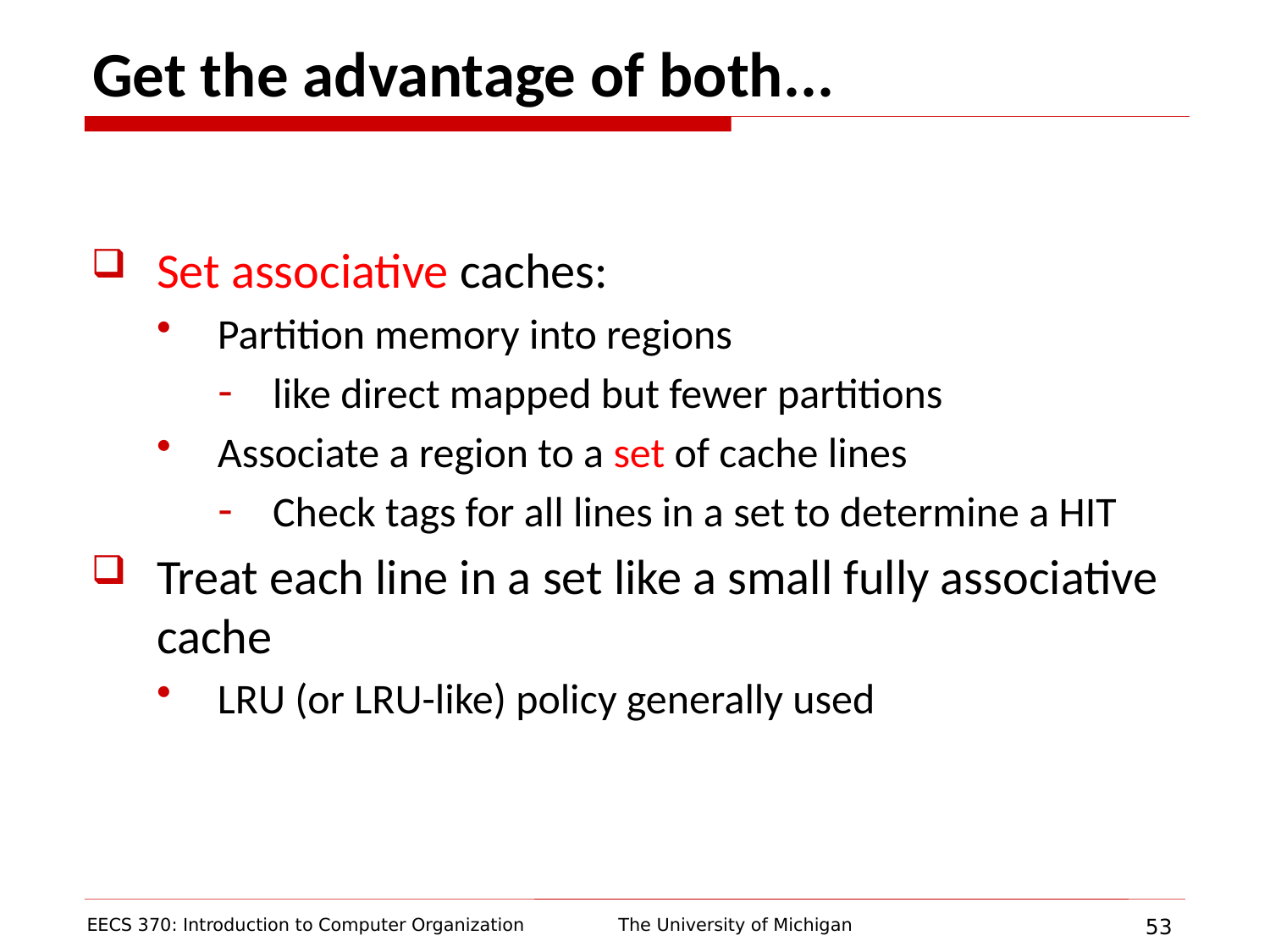

# Get the advantage of both...
Set associative caches:
Partition memory into regions
like direct mapped but fewer partitions
Associate a region to a set of cache lines
Check tags for all lines in a set to determine a HIT
Treat each line in a set like a small fully associative cache
LRU (or LRU-like) policy generally used

EECS 370: Introduction to Computer Organization

53